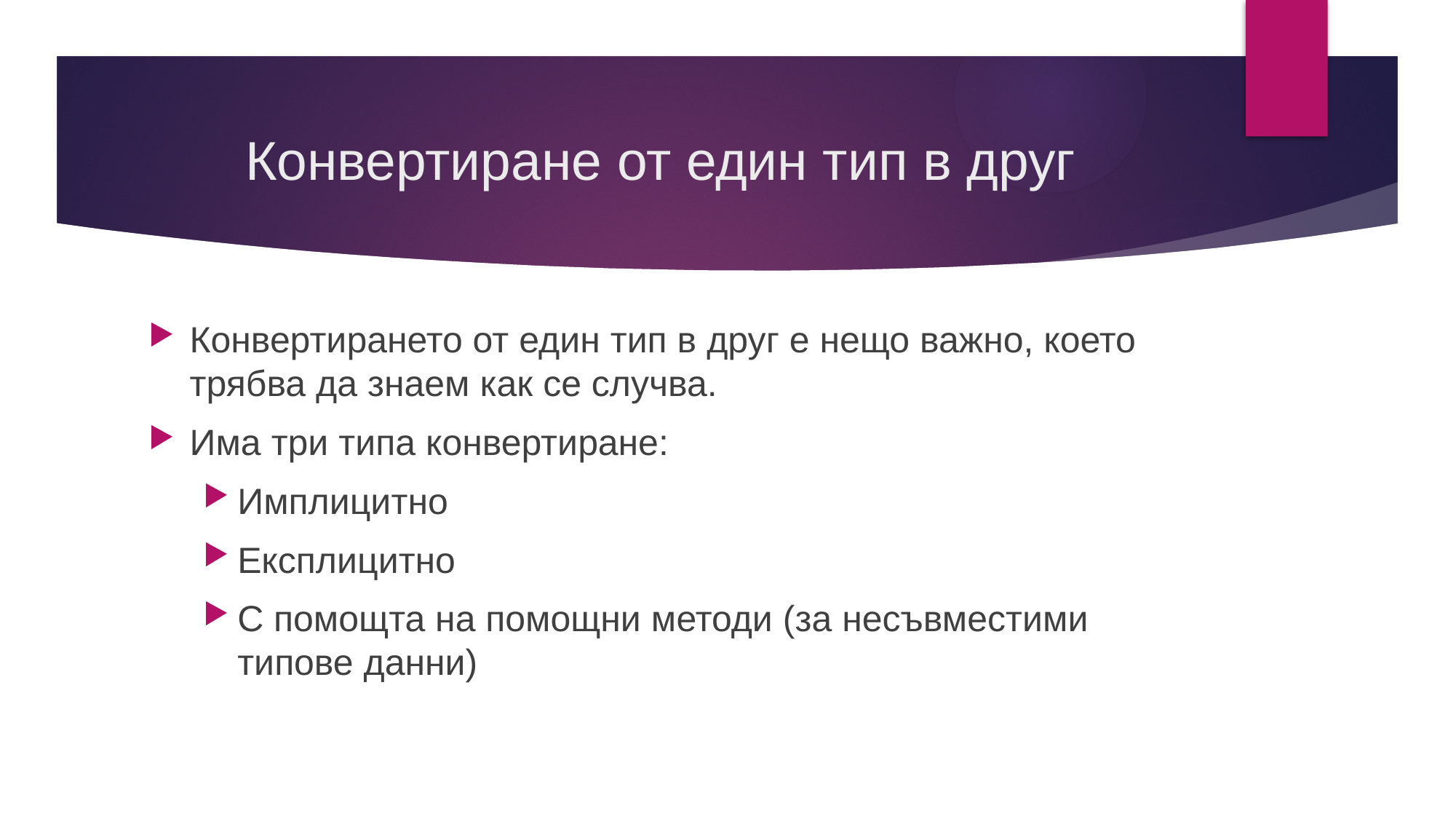

# Конвертиране от един тип в друг
Конвертирането от един тип в друг е нещо важно, което трябва да знаем как се случва.
Има три типа конвертиране:
Имплицитно
Експлицитно
С помощта на помощни методи (за несъвместими типове данни)